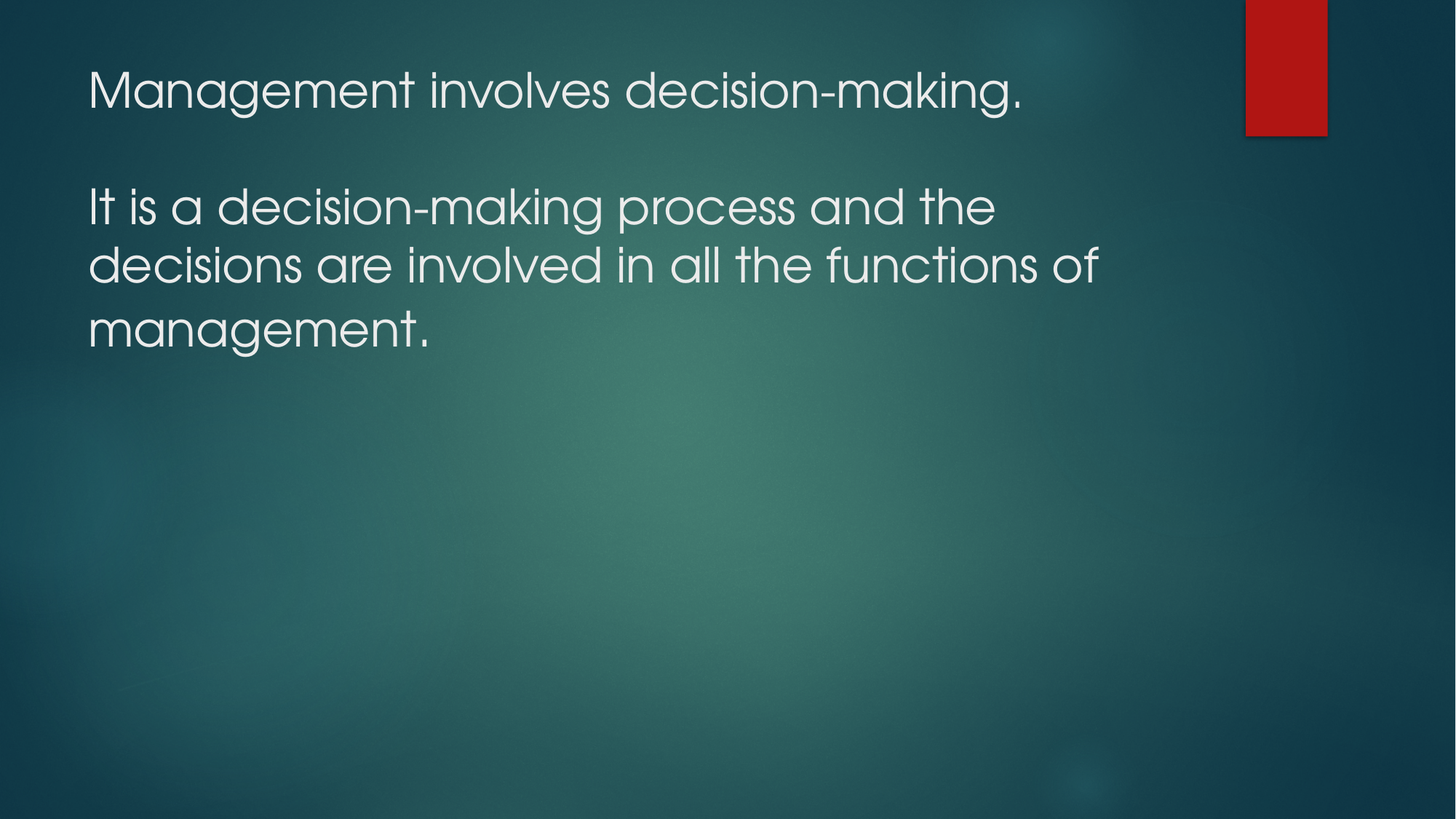

# Management involves decision-making. It is a decision-making process and the decisions are involved in all the functions of management.